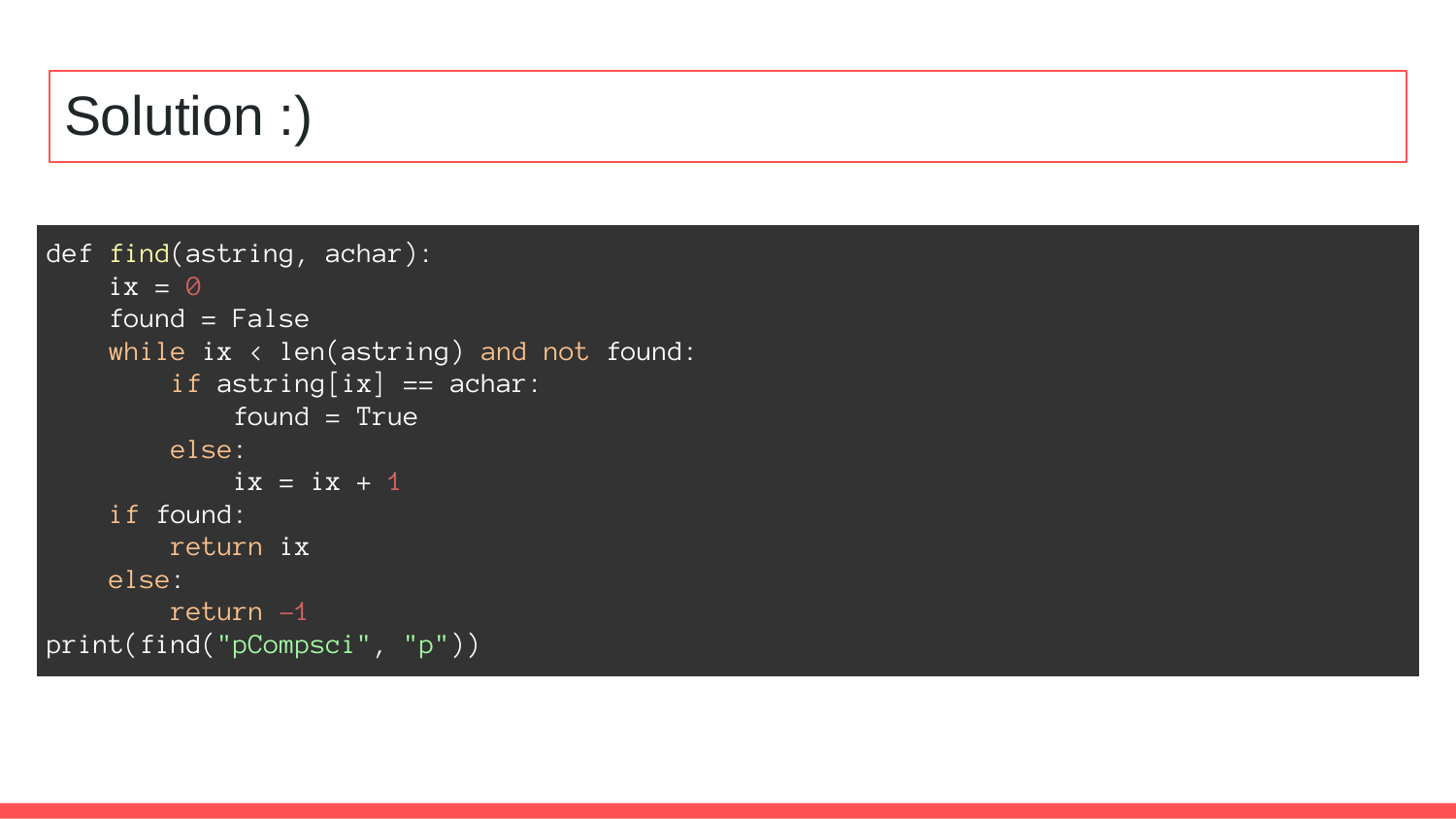

# Solution :)
| def find(astring, achar): ix = 0 found = False while ix < len(astring) and not found: if astring[ix] == achar: found = True else: ix = ix + 1 if found: return ix else: return -1 print(find("pCompsci", "p")) |
| --- |